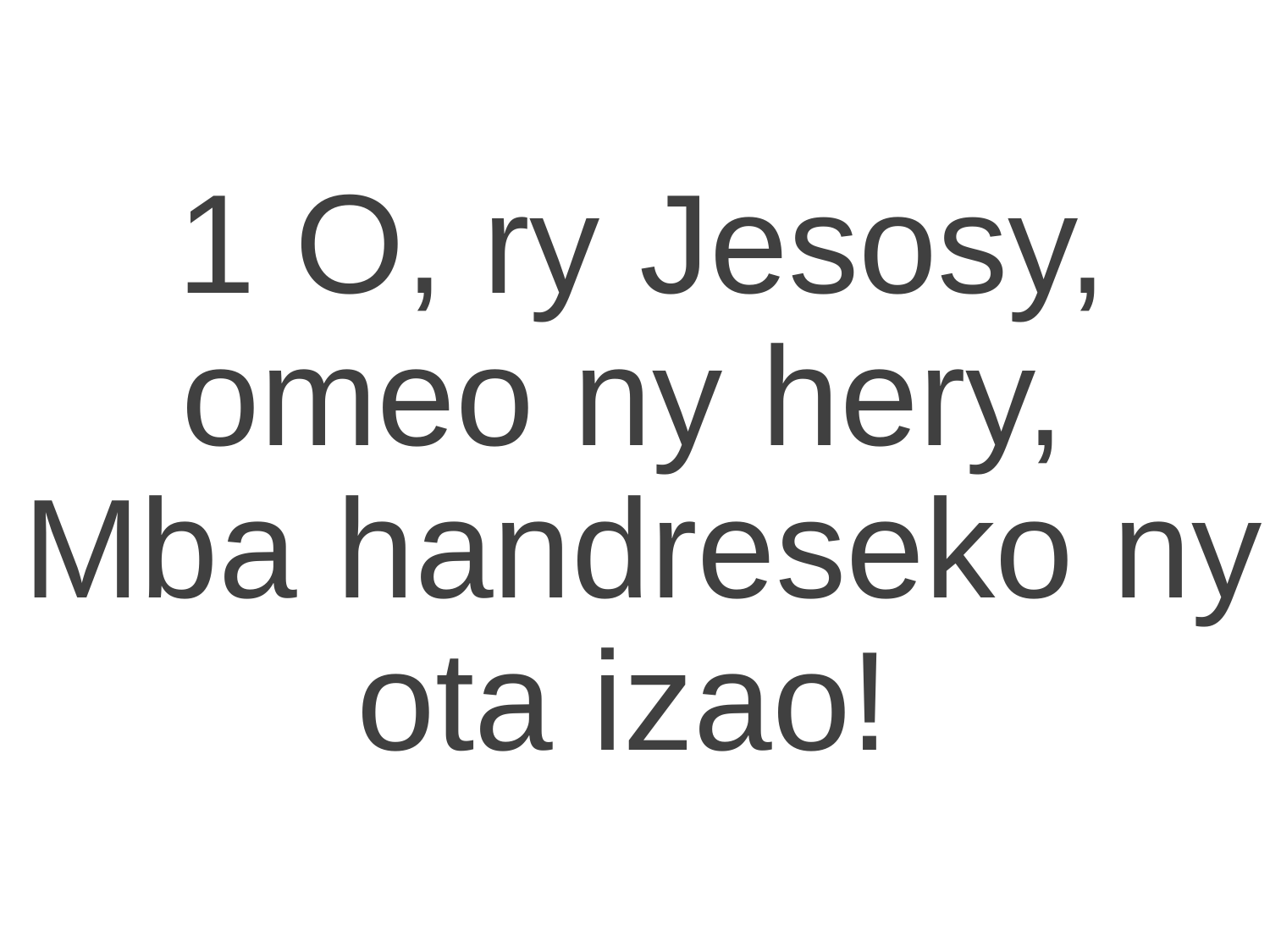

1 O, ry Jesosy, omeo ny hery,
Mba handreseko ny ota izao!